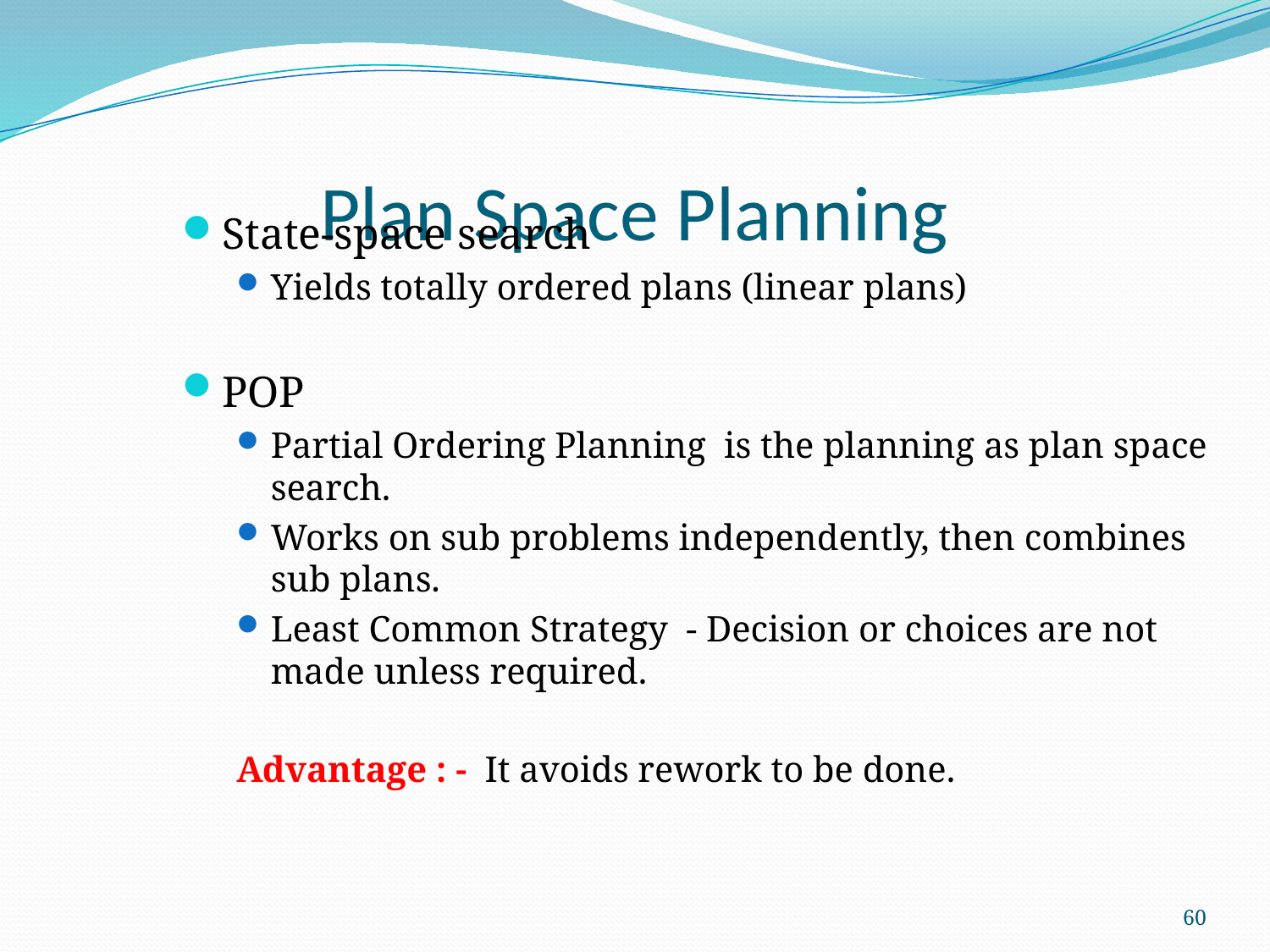

# Plan Space Planning
State-space search
Yields totally ordered plans (linear plans)

POP
Partial Ordering Planning  is the planning as plan space search.
Works on sub problems independently, then combines sub plans.
Least Common Strategy  - Decision or choices are not made unless required.

Advantage : -  It avoids rework to be done.

60